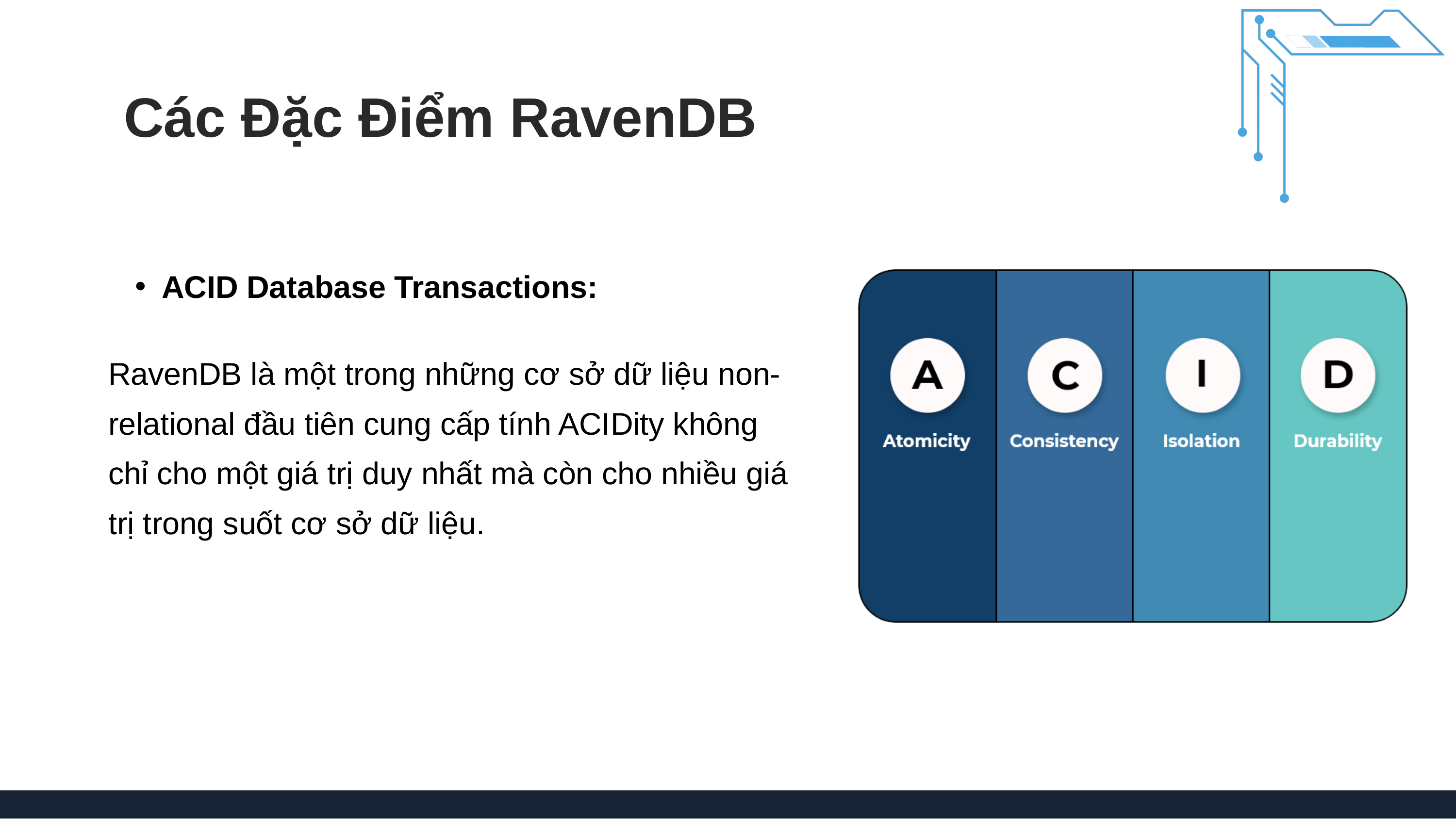

Các Đặc Điểm RavenDB
ACID Database Transactions:

RavenDB là một trong những cơ sở dữ liệu non-relational đầu tiên cung cấp tính ACIDity không chỉ cho một giá trị duy nhất mà còn cho nhiều giá trị trong suốt cơ sở dữ liệu.